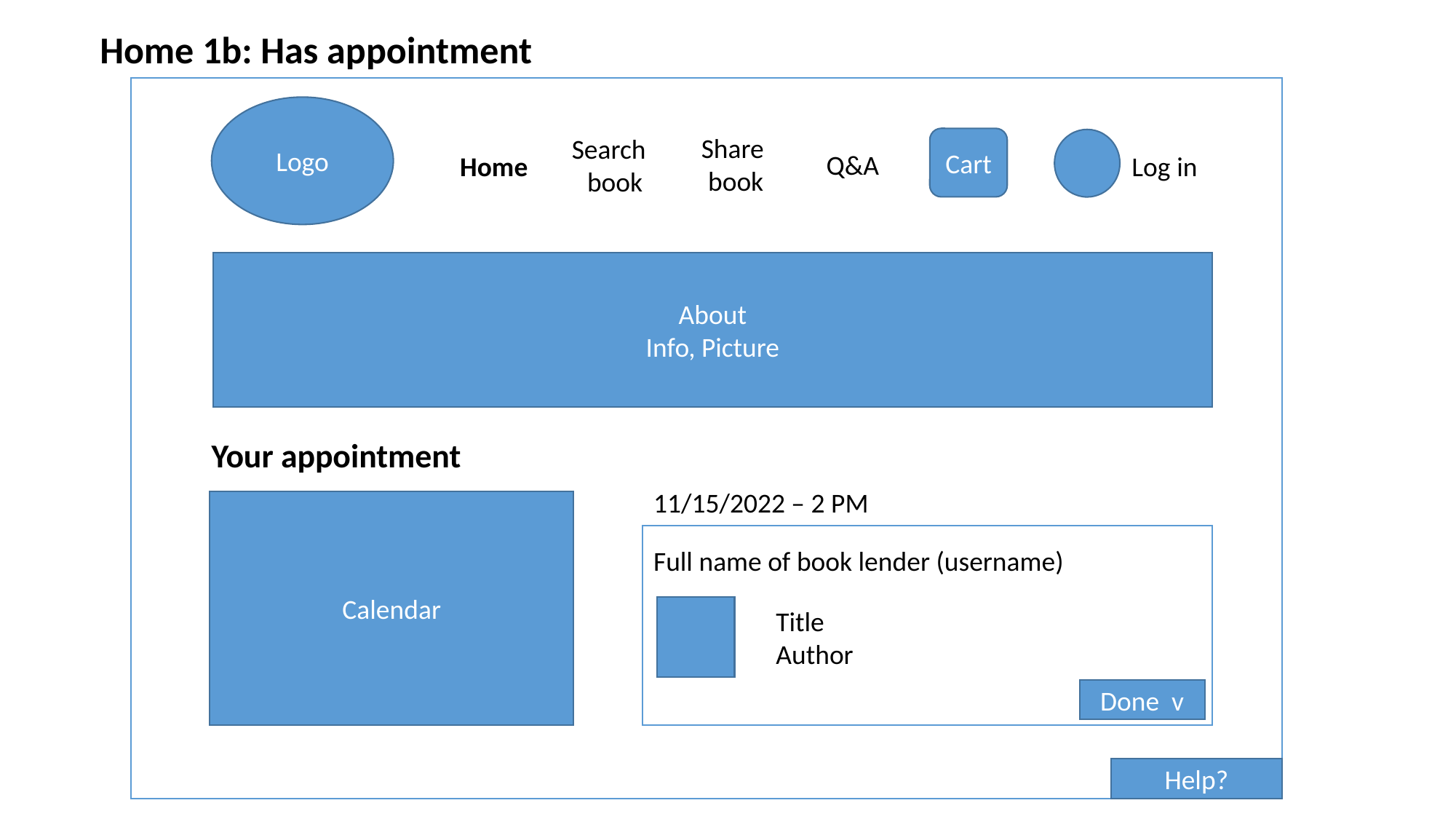

Home 1b: Has appointment

Logo
Share
book
Search   book
Cart
Q&A
Home
About
Info, Picture

Log in
Help?
Your appointment
11/15/2022 – 2 PM
Calendar
Full name of book lender (username)

Title
Author
Done  v